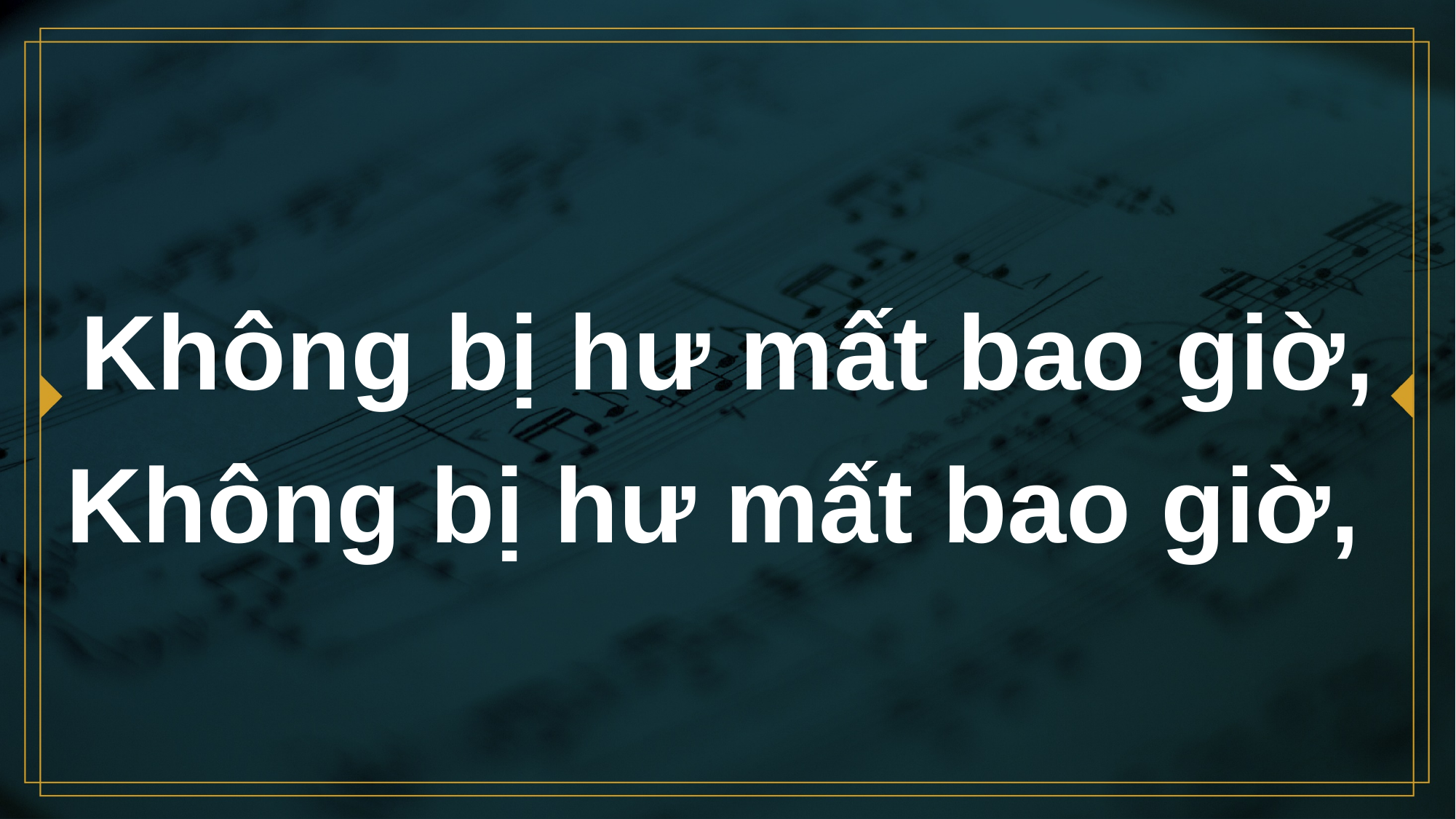

# Không bị hư mất bao giờ, Không bị hư mất bao giờ,